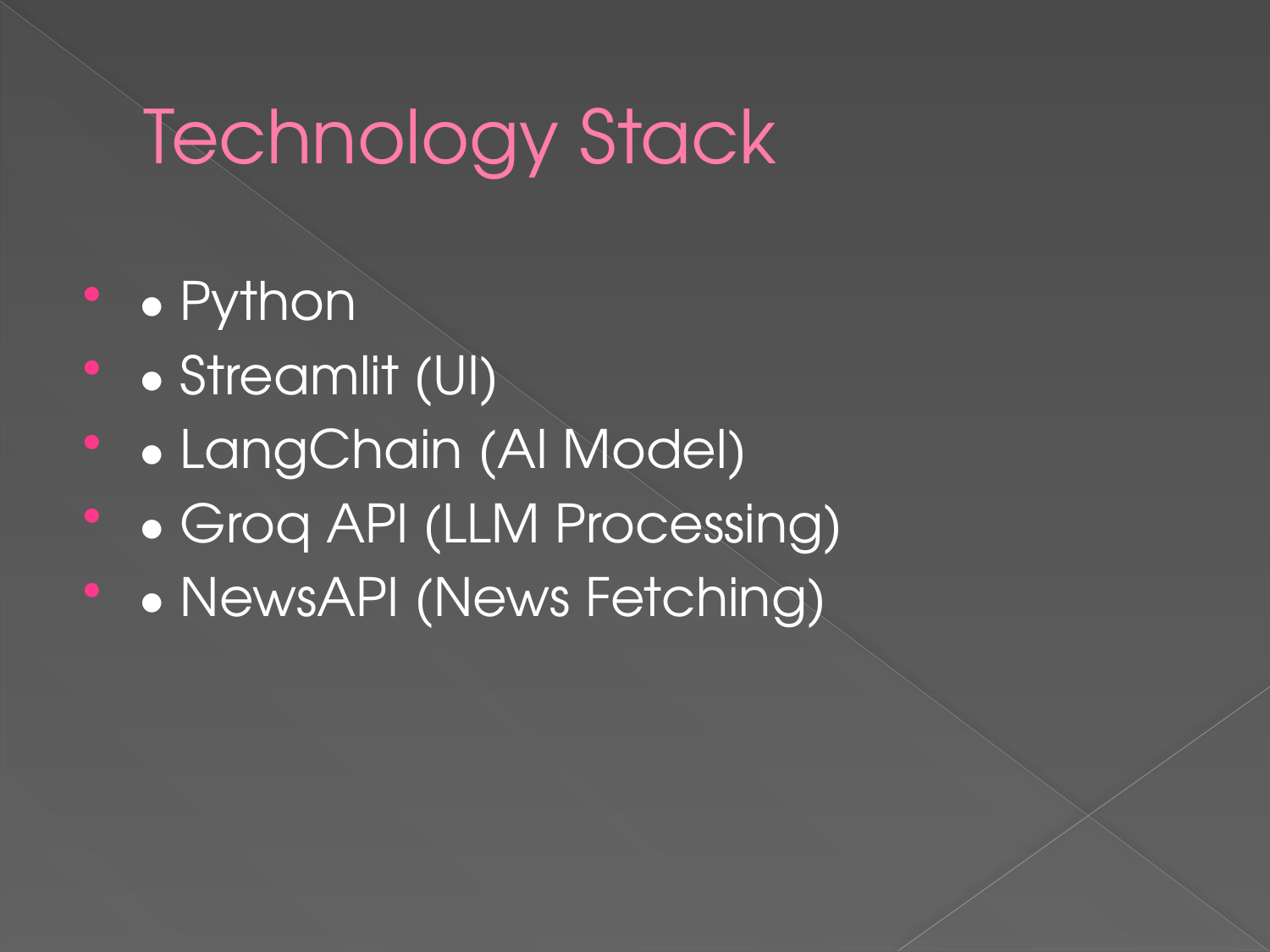

# Technology Stack
• Python
• Streamlit (UI)
• LangChain (AI Model)
• Groq API (LLM Processing)
• NewsAPI (News Fetching)